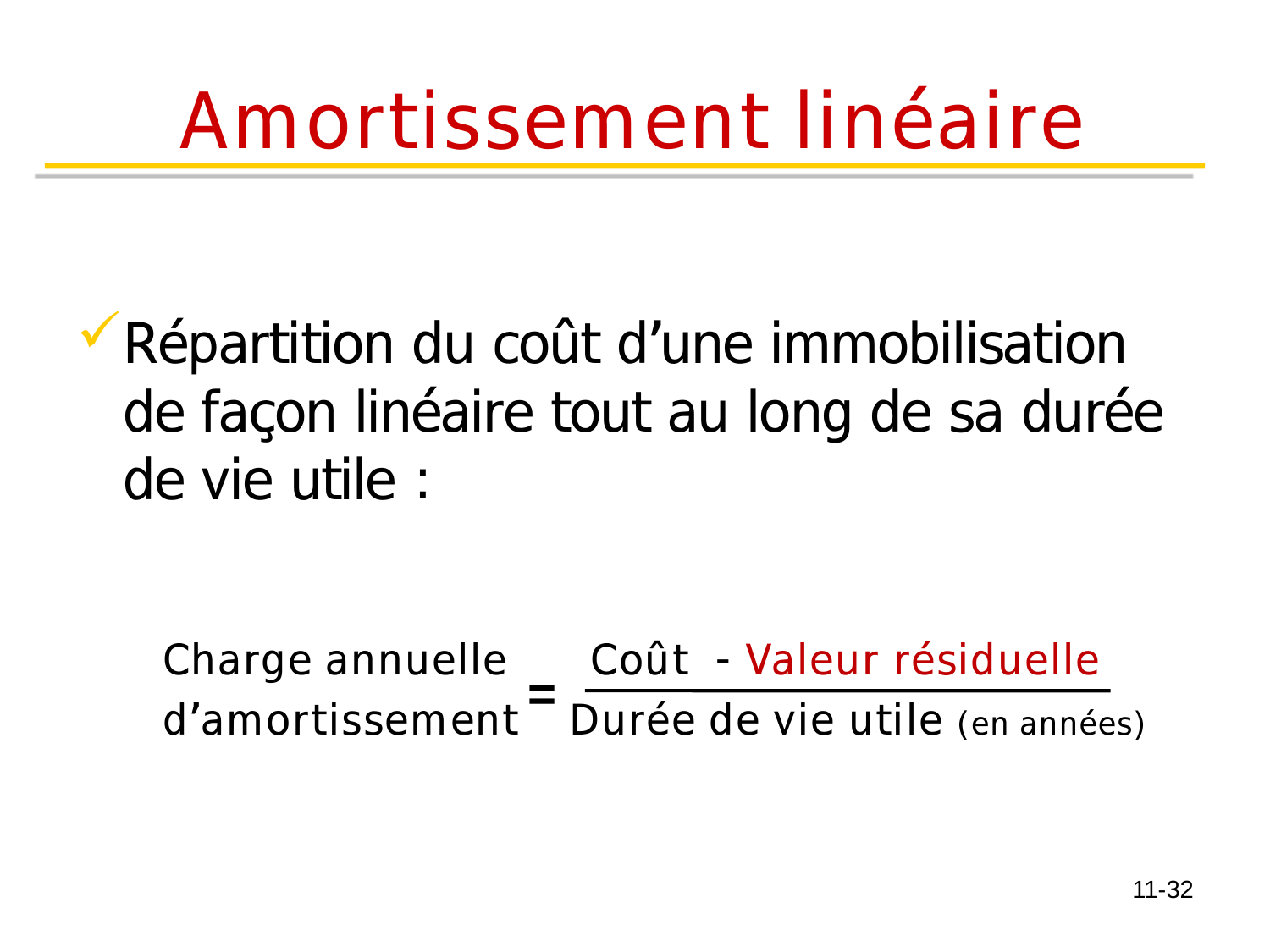

# Amortissement linéaire

Répartition du coût d’une immobilisation de façon linéaire tout au long de sa durée de vie utile :
Charge annuelle
d’amortissement
Coût  - Valeur résiduelle
  Durée de vie utile (en années)

=

11-32